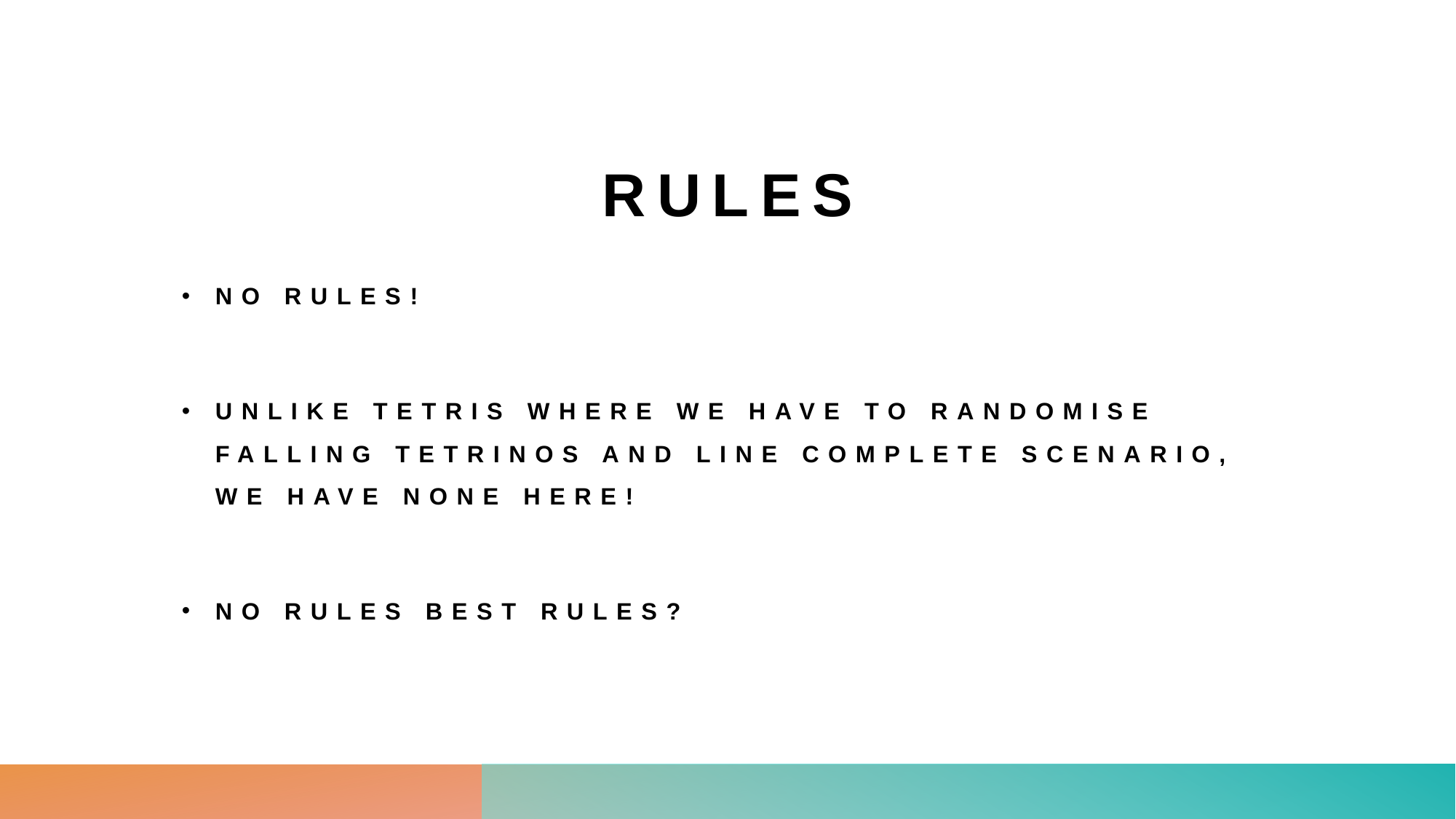

# Rules
No rules!

Unlike Tetris where we have to randomise falling tetrinos and line complete scenario, we have none here!

No rules best rules?